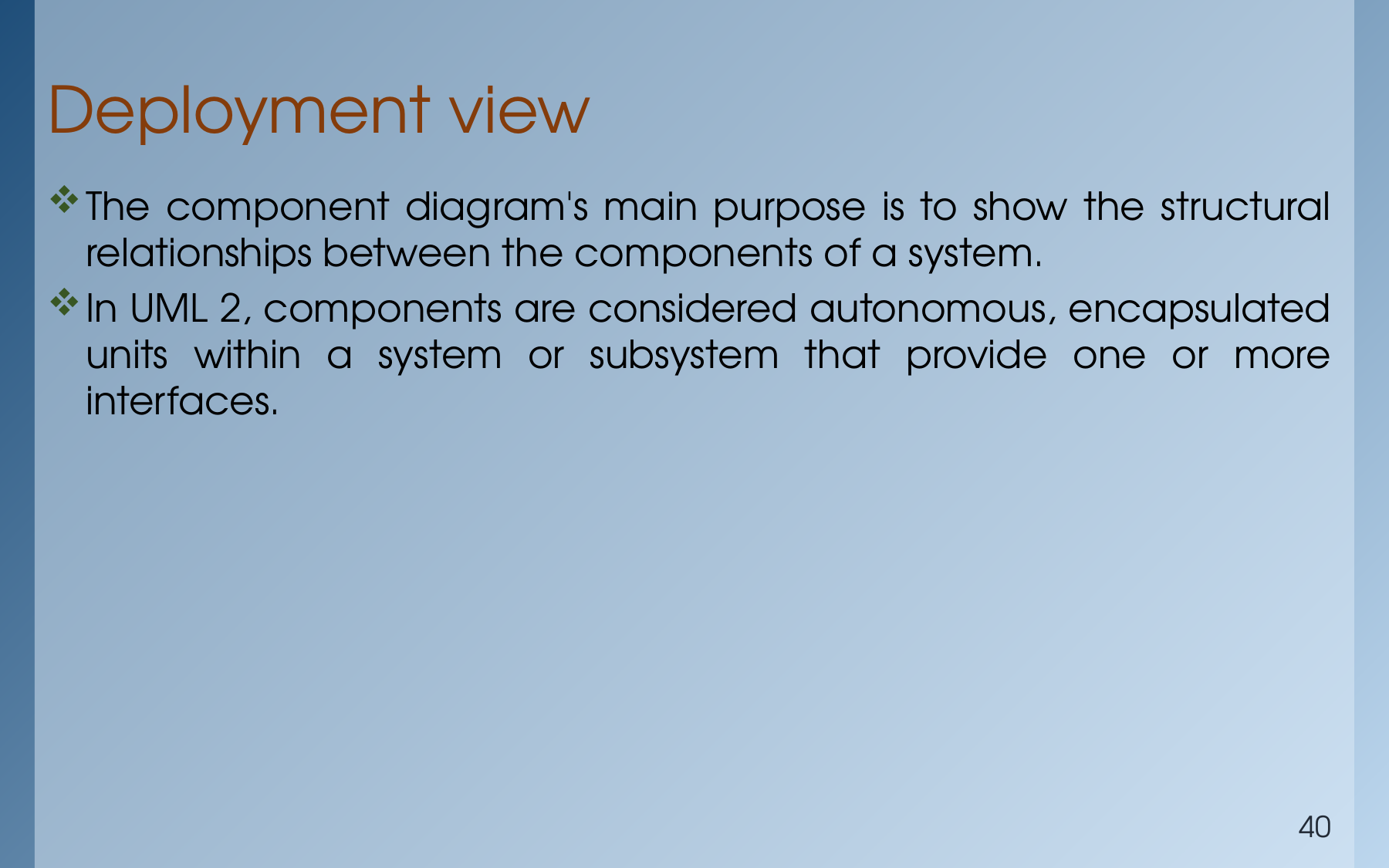

# Deployment view
The component diagram's main purpose is to show the structural relationships between the components of a system.
In UML 2, components are considered autonomous, encapsulated units within a system or subsystem that provide one or more interfaces.
40